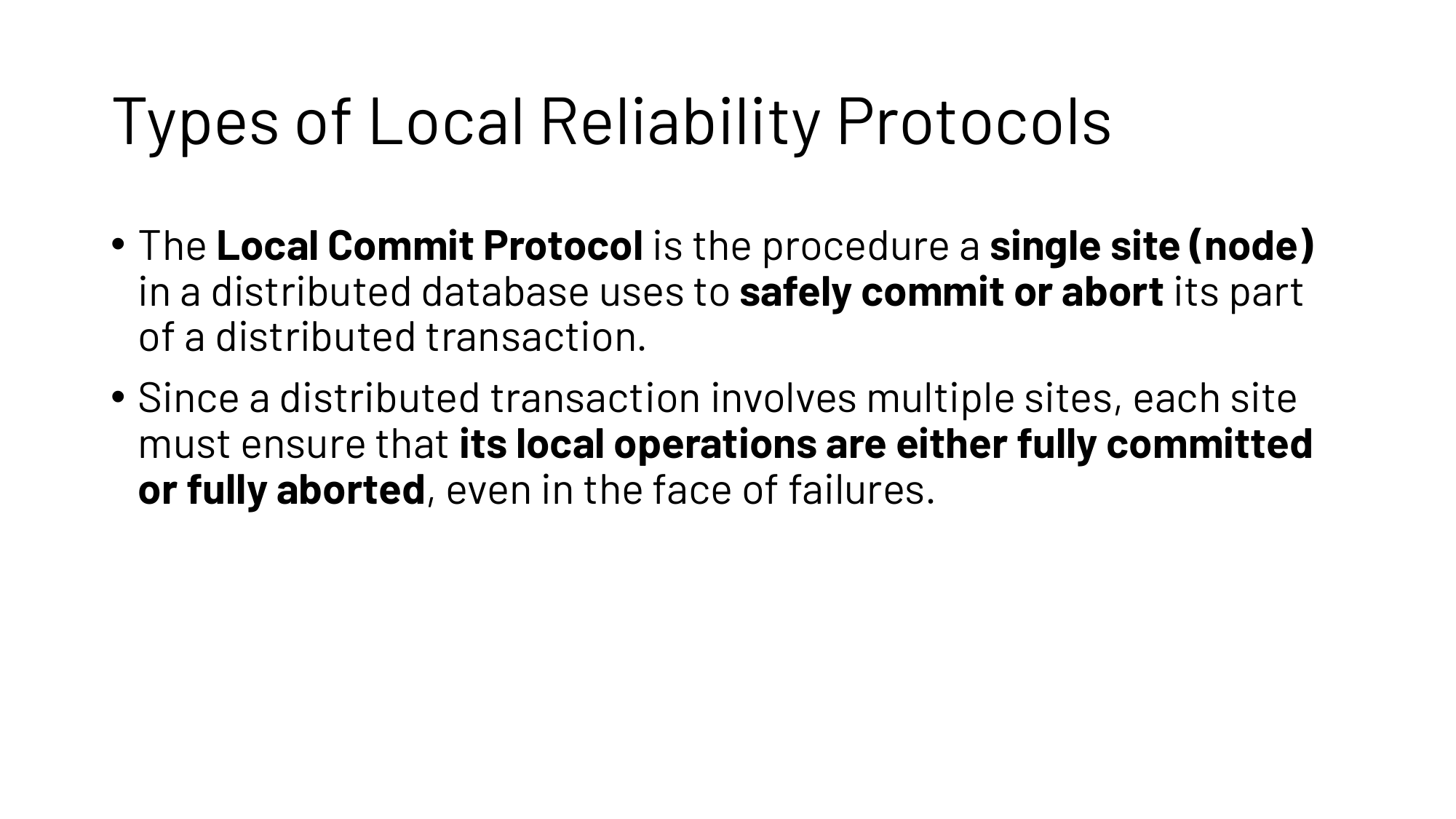

# Types of Local Reliability Protocols
The Local Commit Protocol is the procedure a single site (node) in a distributed database uses to safely commit or abort its part of a distributed transaction.
Since a distributed transaction involves multiple sites, each site must ensure that its local operations are either fully committed or fully aborted, even in the face of failures.